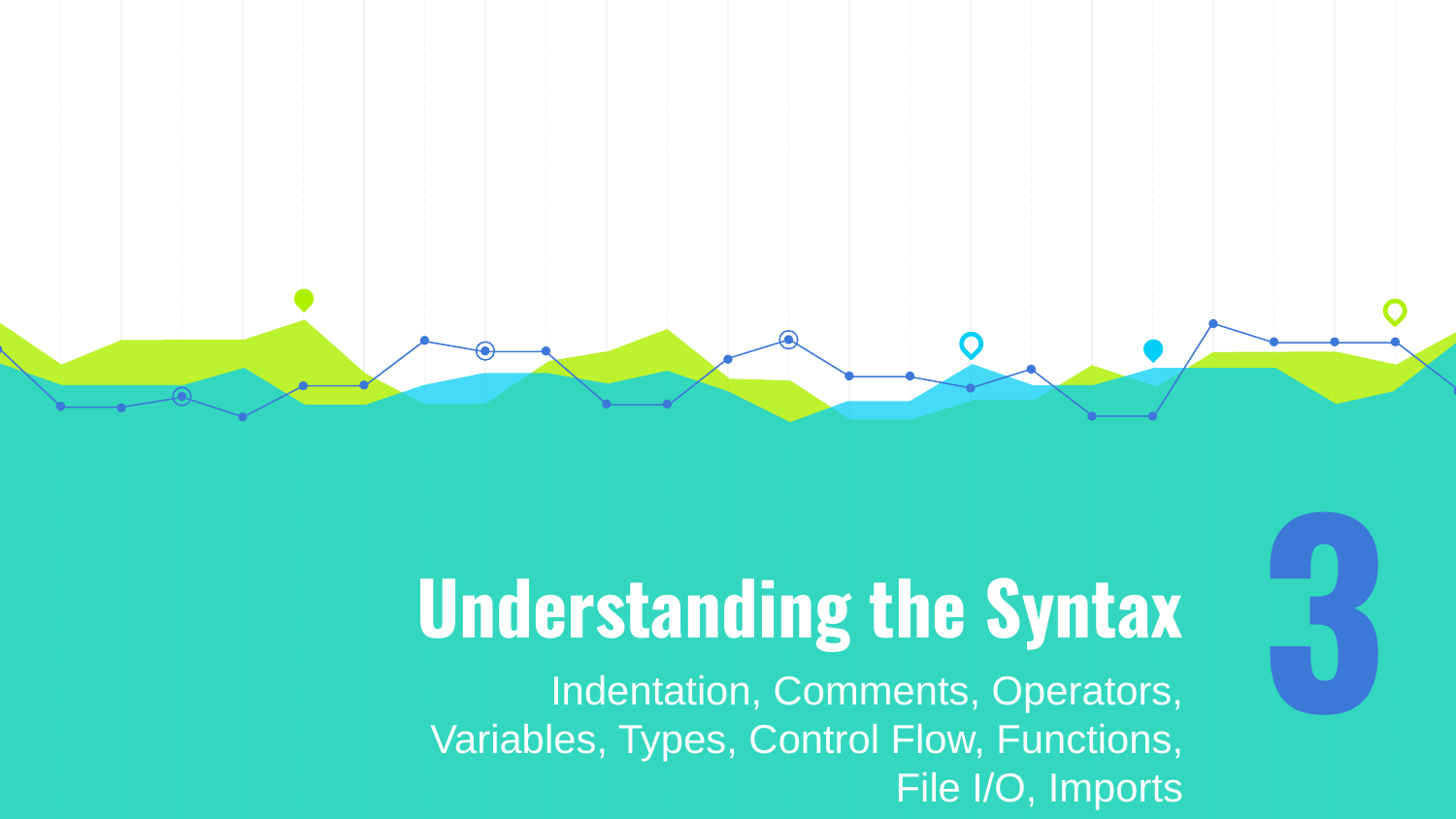

# Understanding the Syntax
3
Indentation, Comments, Operators, Variables, Types, Control Flow, Functions, File I/O, Imports